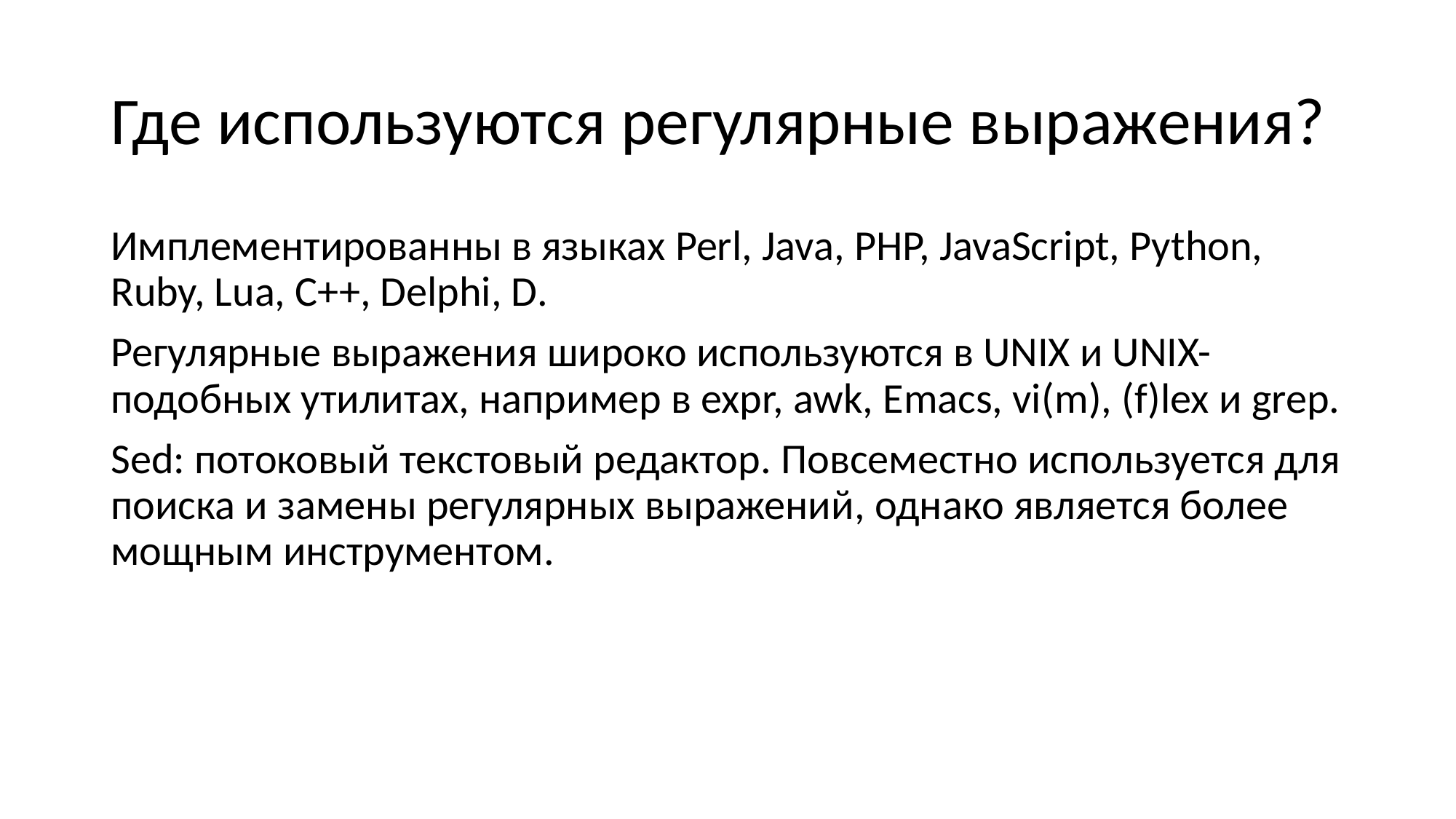

# Где используются регулярные выражения?
Имплементированны в языках Perl, Java, PHP, JavaScript, Python, Ruby, Lua, C++, Delphi, D.
Регулярные выражения широко используются в UNIX и UNIX-подобных утилитах, например в expr, awk, Emacs, vi(m), (f)lex и grep.
Sed: потоковый текстовый редактор. Повсеместно используется для поиска и замены регулярных выражений, однако является более мощным инструментом.